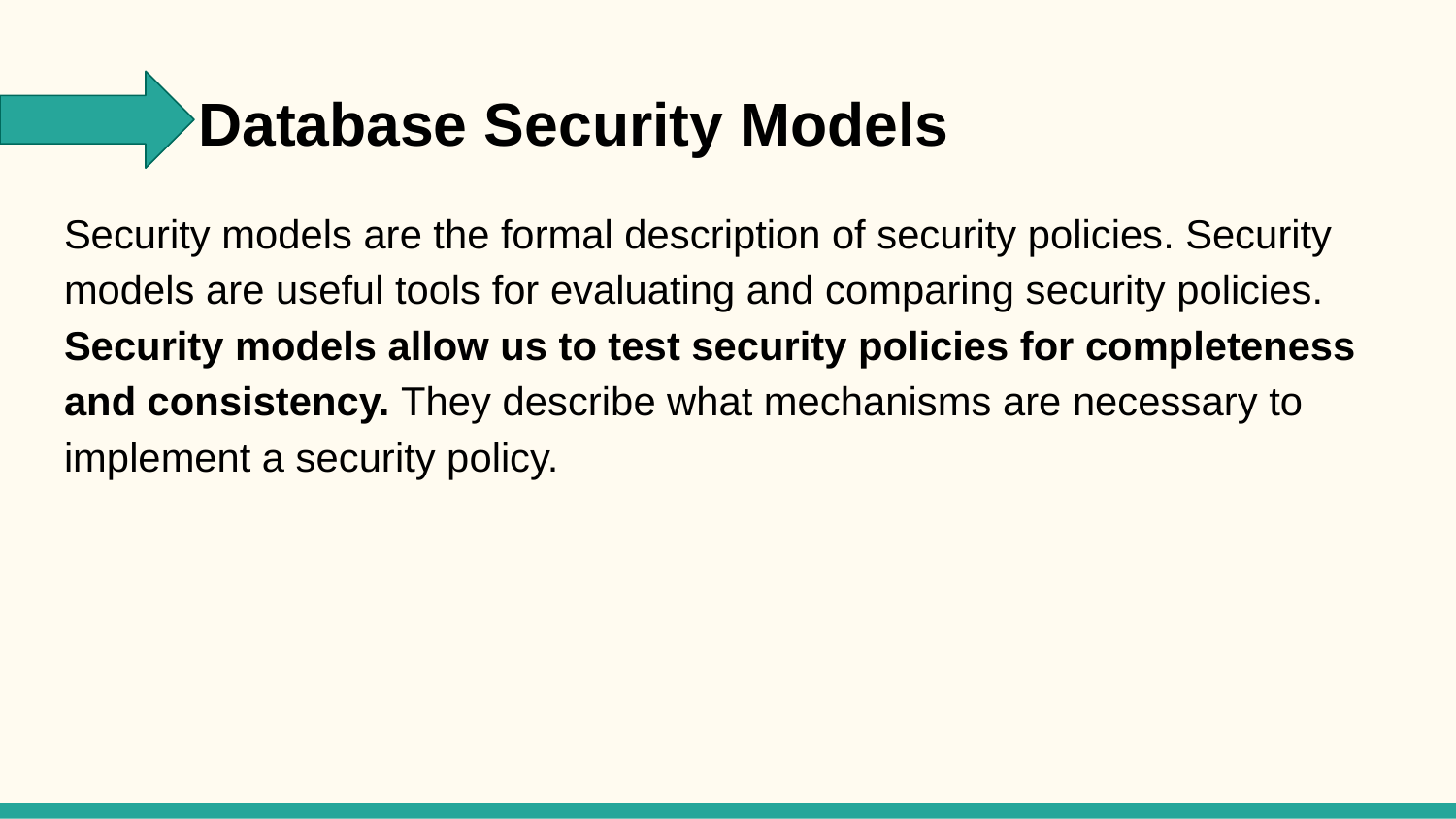

# Database Security Models

Security models are the formal description of security policies. Security models are useful tools for evaluating and comparing security policies. Security models allow us to test security policies for completeness and consistency. They describe what mechanisms are necessary to implement a security policy.